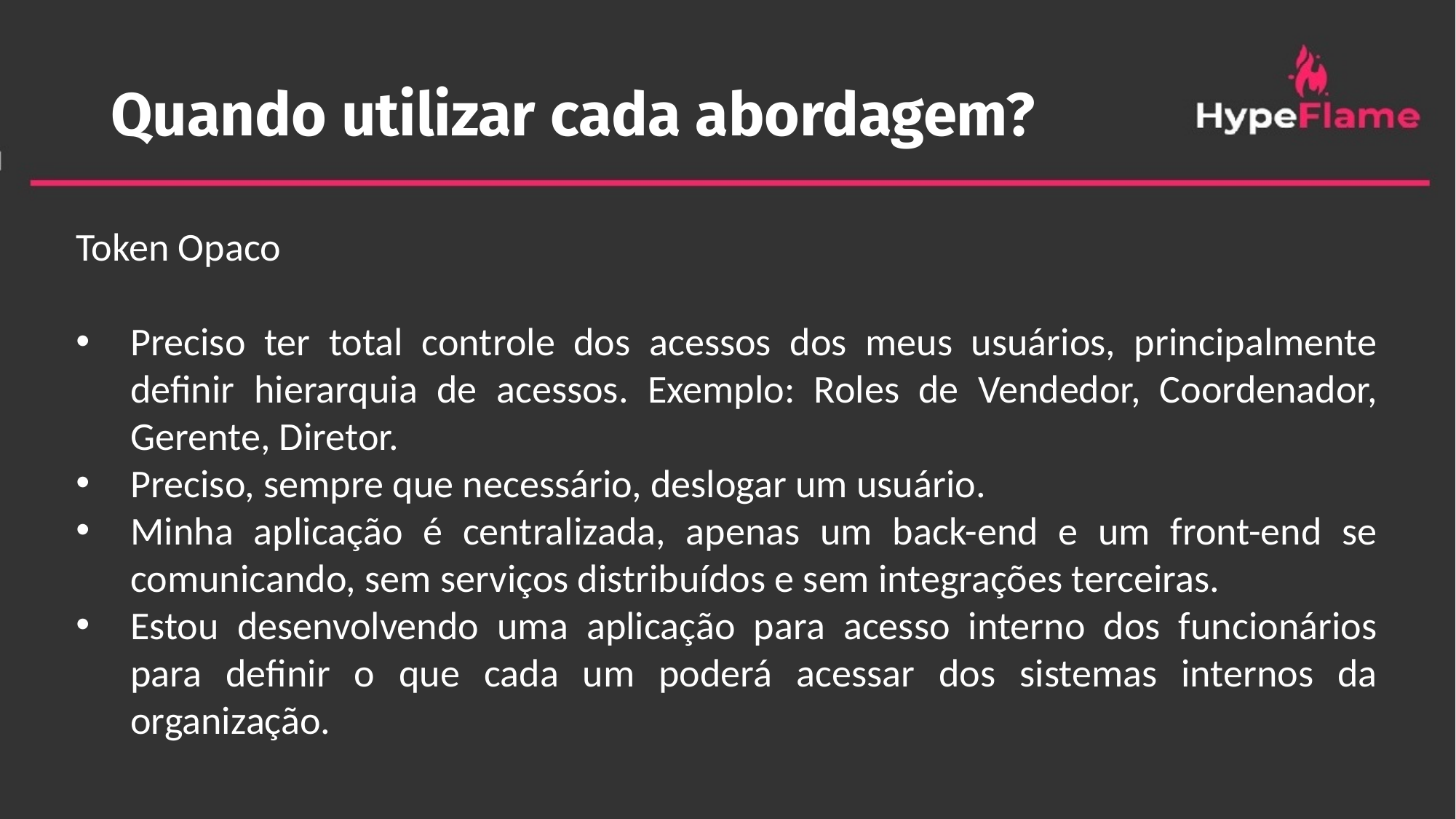

# Quando utilizar cada abordagem?
Token Opaco

Preciso ter total controle dos acessos dos meus usuários, principalmente definir hierarquia de acessos. Exemplo: Roles de Vendedor, Coordenador, Gerente, Diretor.
Preciso, sempre que necessário, deslogar um usuário.
Minha aplicação é centralizada, apenas um back-end e um front-end se comunicando, sem serviços distribuídos e sem integrações terceiras.
Estou desenvolvendo uma aplicação para acesso interno dos funcionários para definir o que cada um poderá acessar dos sistemas internos da organização.